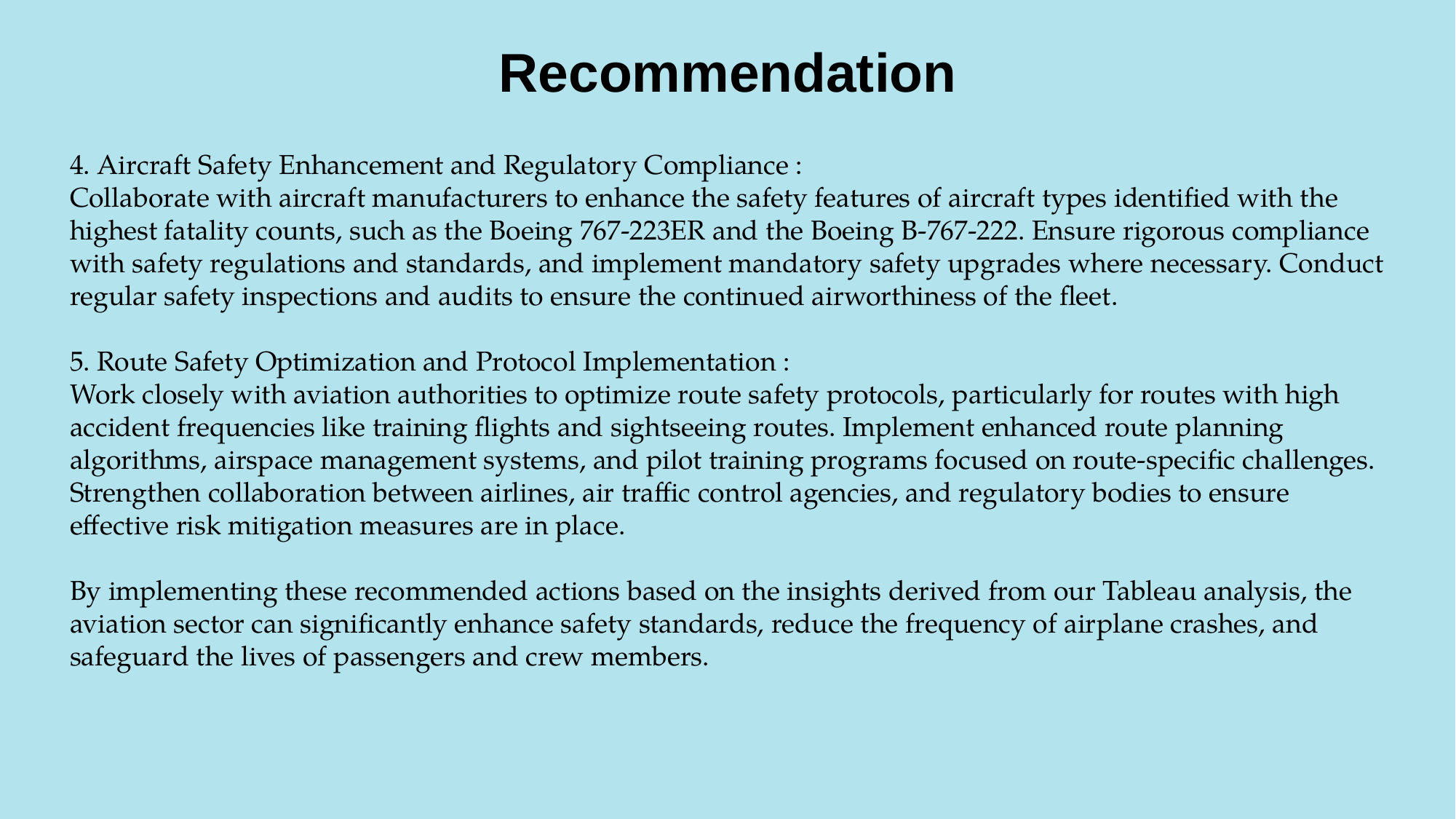

Recommendation

4. Aircraft Safety Enhancement and Regulatory Compliance :
Collaborate with aircraft manufacturers to enhance the safety features of aircraft types identified with the highest fatality counts, such as the Boeing 767-223ER and the Boeing B-767-222. Ensure rigorous compliance with safety regulations and standards, and implement mandatory safety upgrades where necessary. Conduct regular safety inspections and audits to ensure the continued airworthiness of the fleet.

5. Route Safety Optimization and Protocol Implementation :
Work closely with aviation authorities to optimize route safety protocols, particularly for routes with high accident frequencies like training flights and sightseeing routes. Implement enhanced route planning algorithms, airspace management systems, and pilot training programs focused on route-specific challenges. Strengthen collaboration between airlines, air traffic control agencies, and regulatory bodies to ensure effective risk mitigation measures are in place.

By implementing these recommended actions based on the insights derived from our Tableau analysis, the aviation sector can significantly enhance safety standards, reduce the frequency of airplane crashes, and safeguard the lives of passengers and crew members.